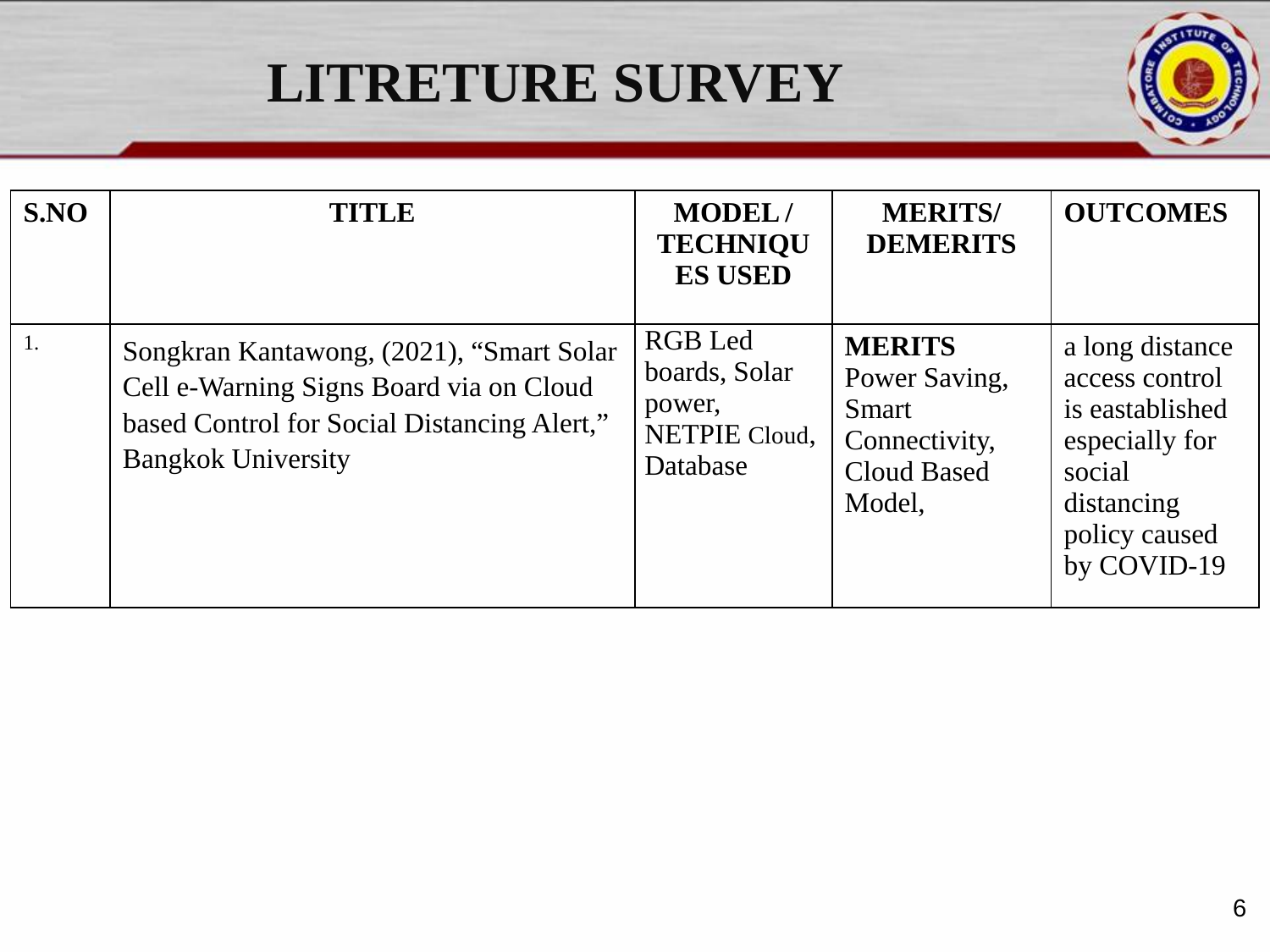

# LITRETURE SURVEY
| S.NO | TITLE | MODEL / TECHNIQUES USED | MERITS/ DEMERITS | OUTCOMES |
| --- | --- | --- | --- | --- |
| 1. | Songkran Kantawong, (2021), “Smart Solar Cell e-Warning Signs Board via on Cloud based Control for Social Distancing Alert,” Bangkok University | RGB Led boards, Solar power, NETPIE Cloud, Database | MERITS Power Saving, Smart Connectivity, Cloud Based Model, | a long distance access control is eastablished especially for social distancing policy caused by COVID-19 |
6